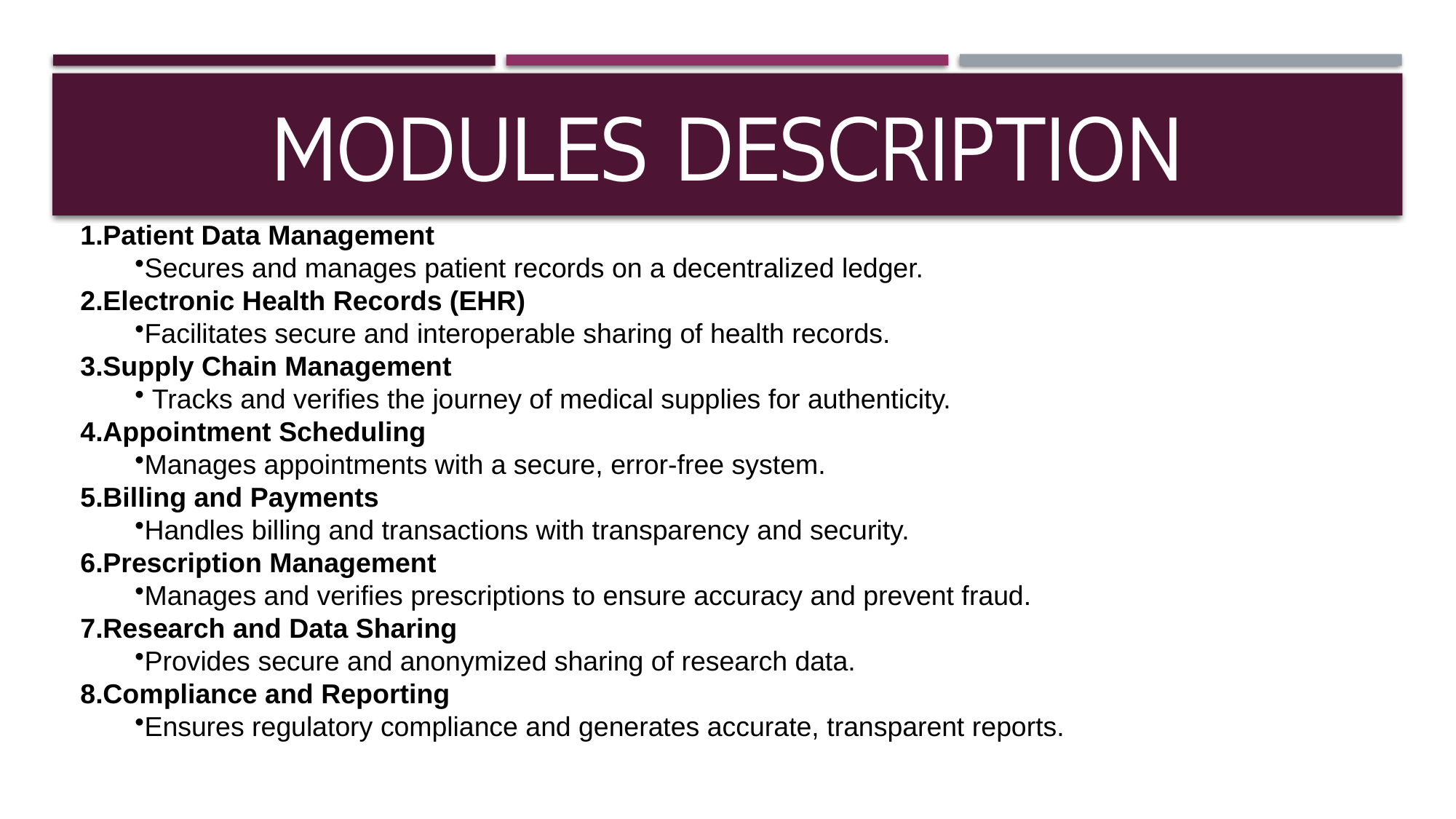

# MODULES DESCRIPTION

Patient Data Management
Secures and manages patient records on a decentralized ledger.
Electronic Health Records (EHR)
Facilitates secure and interoperable sharing of health records.
Supply Chain Management
 Tracks and verifies the journey of medical supplies for authenticity.
Appointment Scheduling
Manages appointments with a secure, error-free system.
Billing and Payments
Handles billing and transactions with transparency and security.
Prescription Management
Manages and verifies prescriptions to ensure accuracy and prevent fraud.
Research and Data Sharing
Provides secure and anonymized sharing of research data.
Compliance and Reporting
Ensures regulatory compliance and generates accurate, transparent reports.